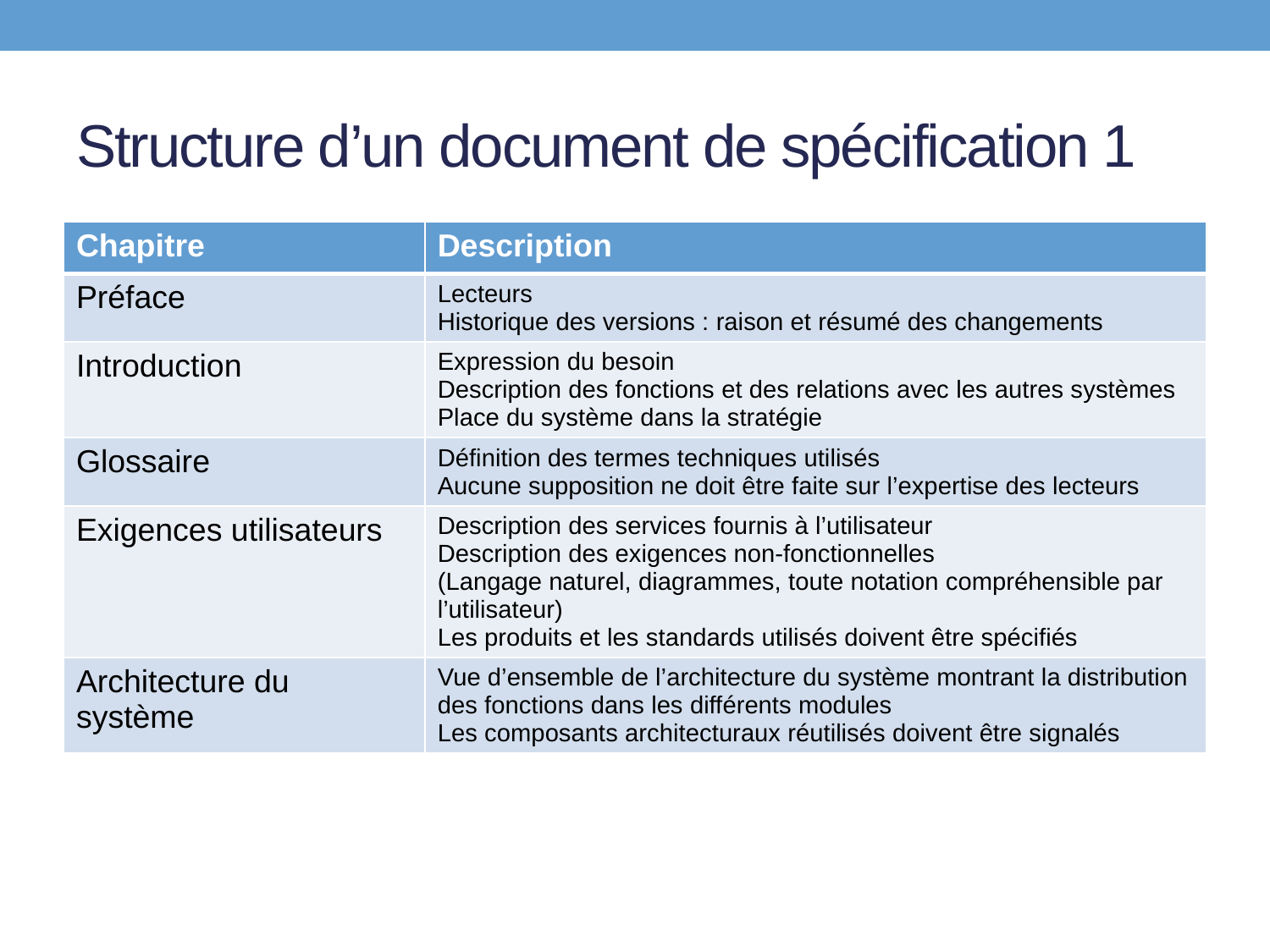

# Structure d’un document de spécification 1
| Chapitre | Description |
| --- | --- |
| Préface | Lecteurs Historique des versions : raison et résumé des changements |
| Introduction | Expression du besoin Description des fonctions et des relations avec les autres systèmes Place du système dans la stratégie |
| Glossaire | Définition des termes techniques utilisés Aucune supposition ne doit être faite sur l’expertise des lecteurs |
| Exigences utilisateurs | Description des services fournis à l’utilisateur Description des exigences non-fonctionnelles (Langage naturel, diagrammes, toute notation compréhensible par l’utilisateur) Les produits et les standards utilisés doivent être spécifiés |
| Architecture du système | Vue d’ensemble de l’architecture du système montrant la distribution des fonctions dans les différents modules Les composants architecturaux réutilisés doivent être signalés |